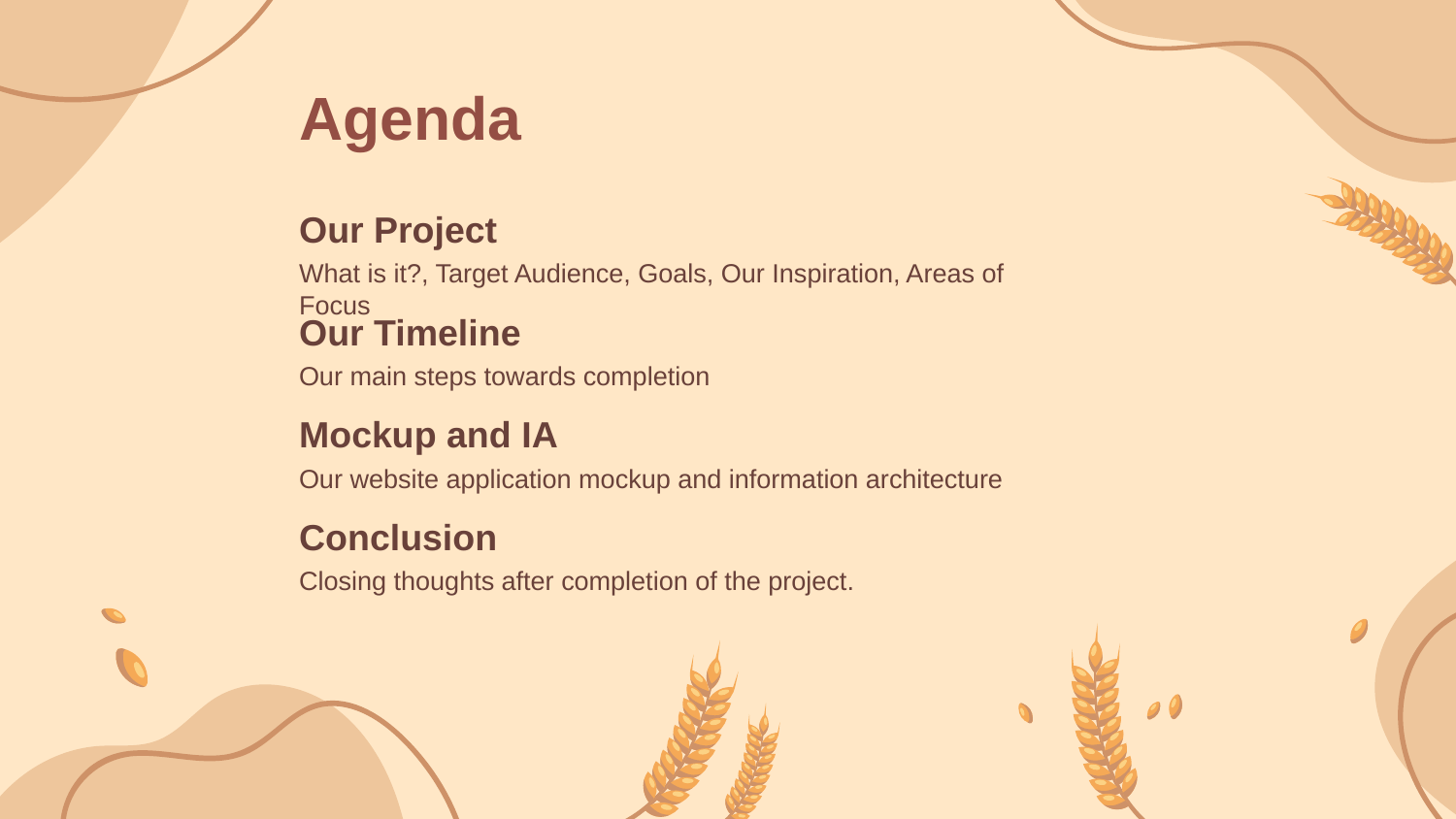

# Agenda
Our Project
What is it?, Target Audience, Goals, Our Inspiration, Areas of Focus
Our Timeline
Our main steps towards completion
Mockup and IA
Our website application mockup and information architecture
Conclusion
Closing thoughts after completion of the project.